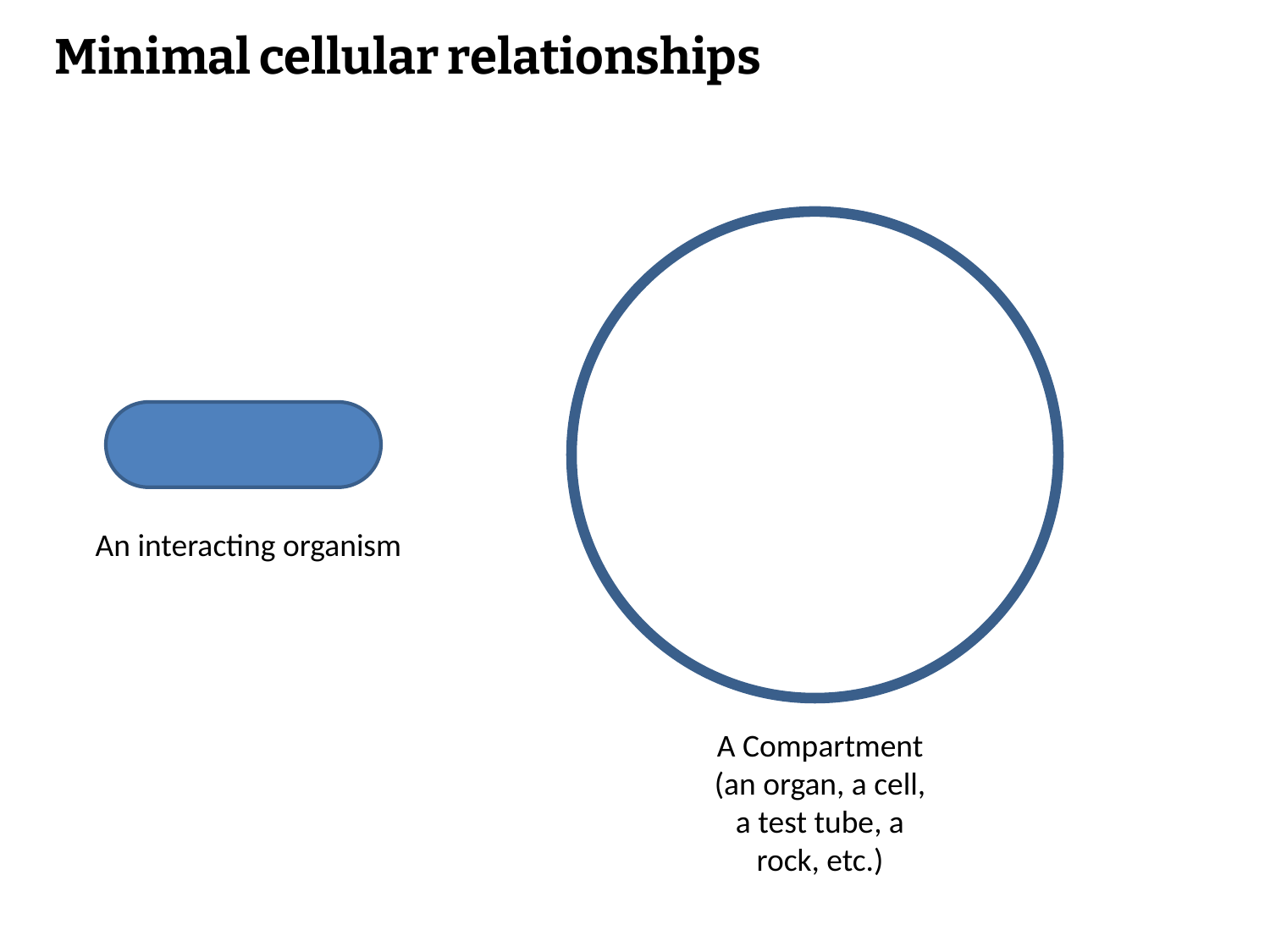

Minimal cellular relationships

An interacting organism
A Compartment (an organ, a cell, a test tube, a rock, etc.)